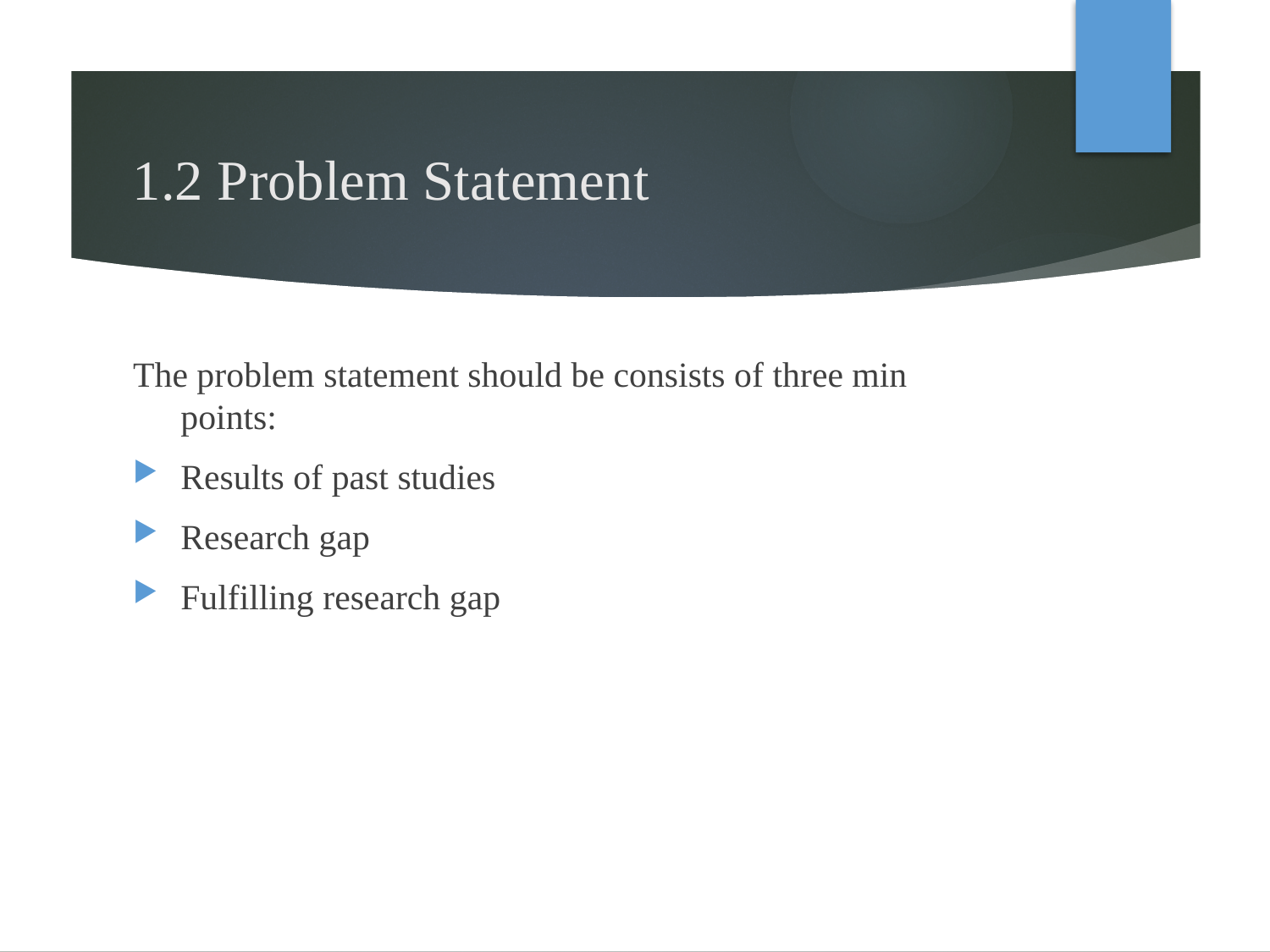

# 1.2 Problem Statement
The problem statement should be consists of three min points:
Results of past studies
Research gap
Fulfilling research gap